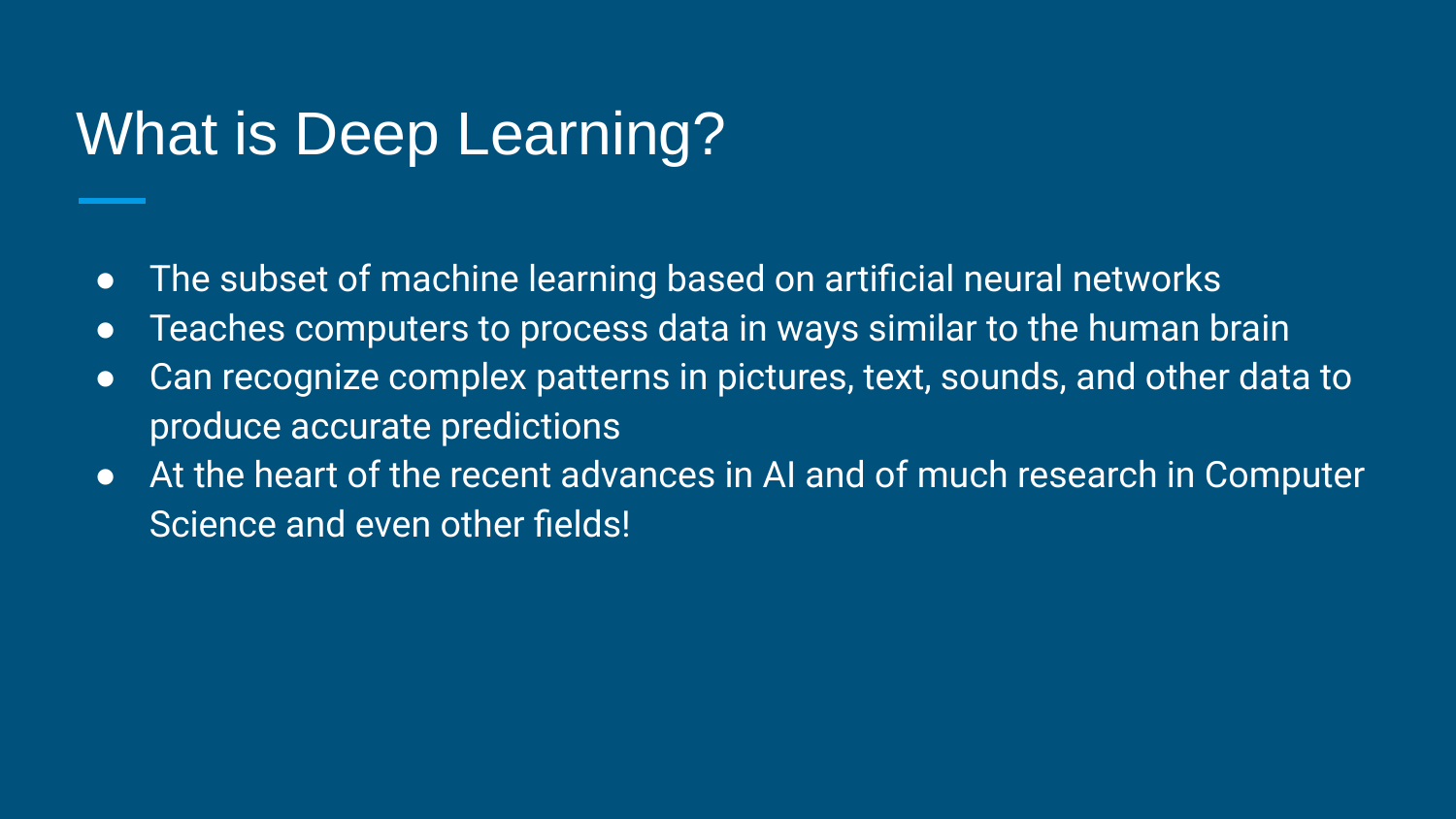

# What is Deep Learning?
The subset of machine learning based on artificial neural networks
Teaches computers to process data in ways similar to the human brain
Can recognize complex patterns in pictures, text, sounds, and other data to produce accurate predictions
At the heart of the recent advances in AI and of much research in Computer Science and even other fields!